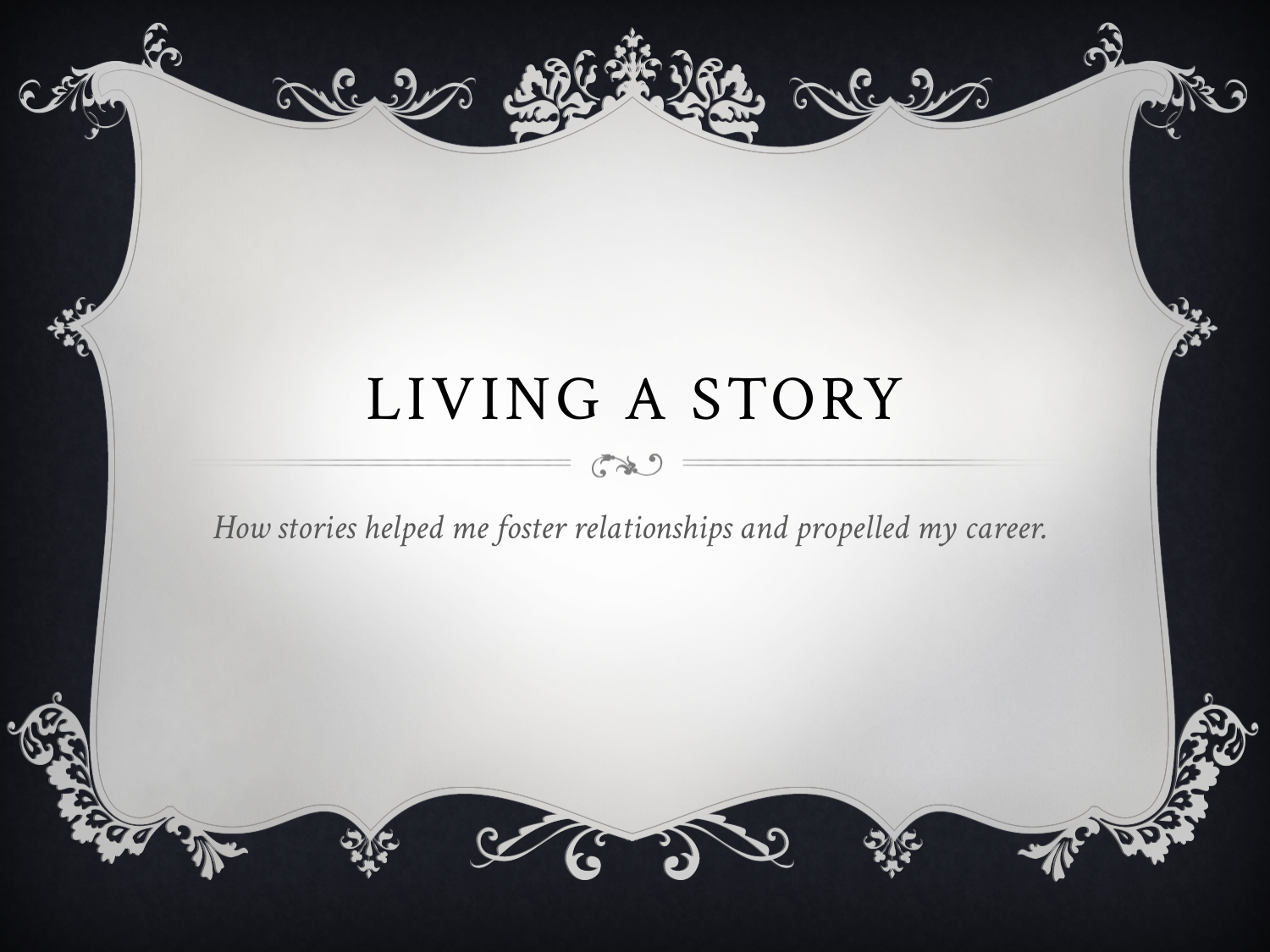

# Living a story
How stories helped me foster relationships and propelled my career.